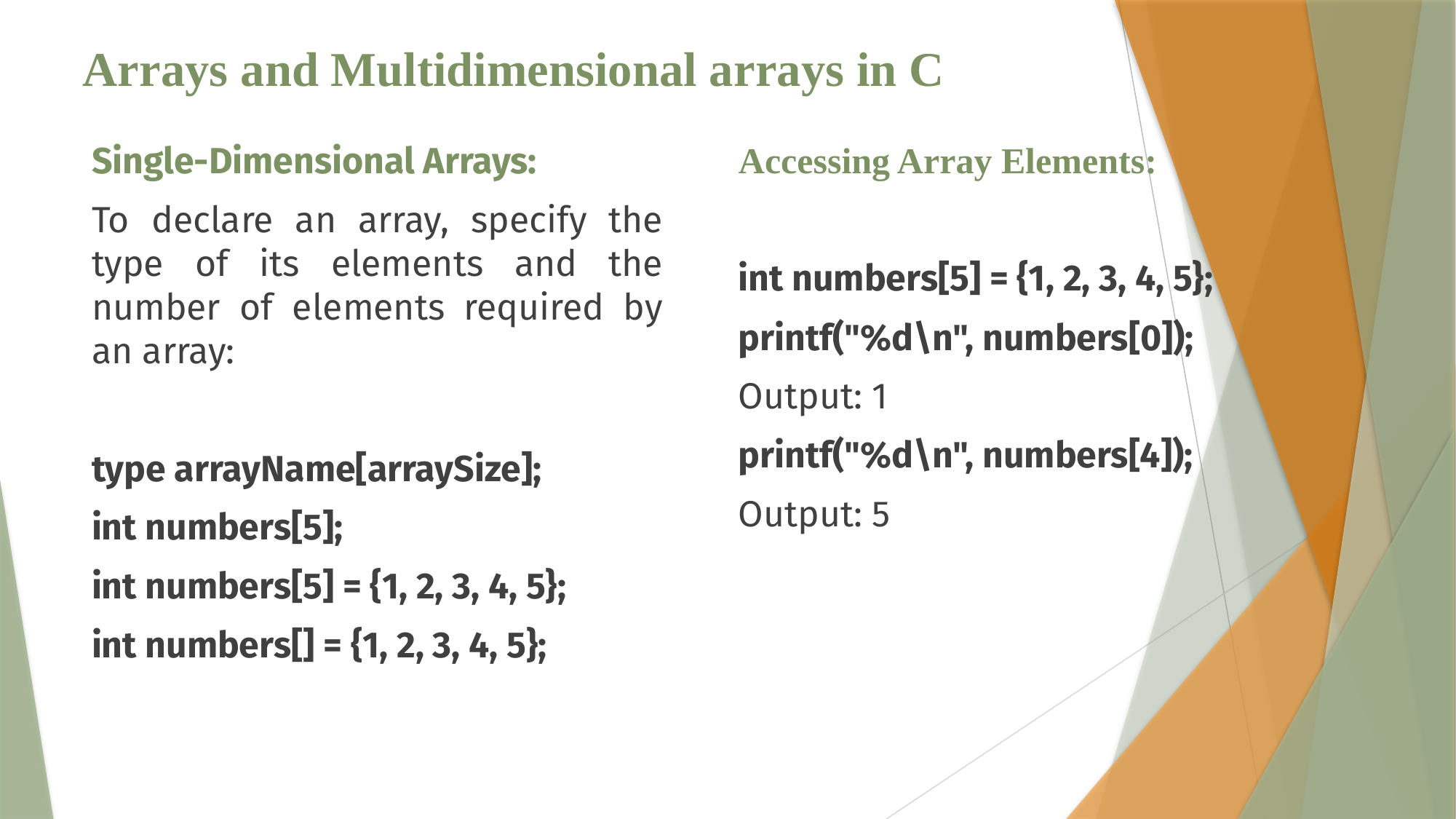

# Arrays and Multidimensional arrays in C
Single-Dimensional Arrays:
To declare an array, specify the type of its elements and the number of elements required by an array:

type arrayName[arraySize];
int numbers[5];
int numbers[5] = {1, 2, 3, 4, 5};
int numbers[] = {1, 2, 3, 4, 5};
Accessing Array Elements:

int numbers[5] = {1, 2, 3, 4, 5};
printf("%d\n", numbers[0]);
Output: 1
printf("%d\n", numbers[4]);
Output: 5